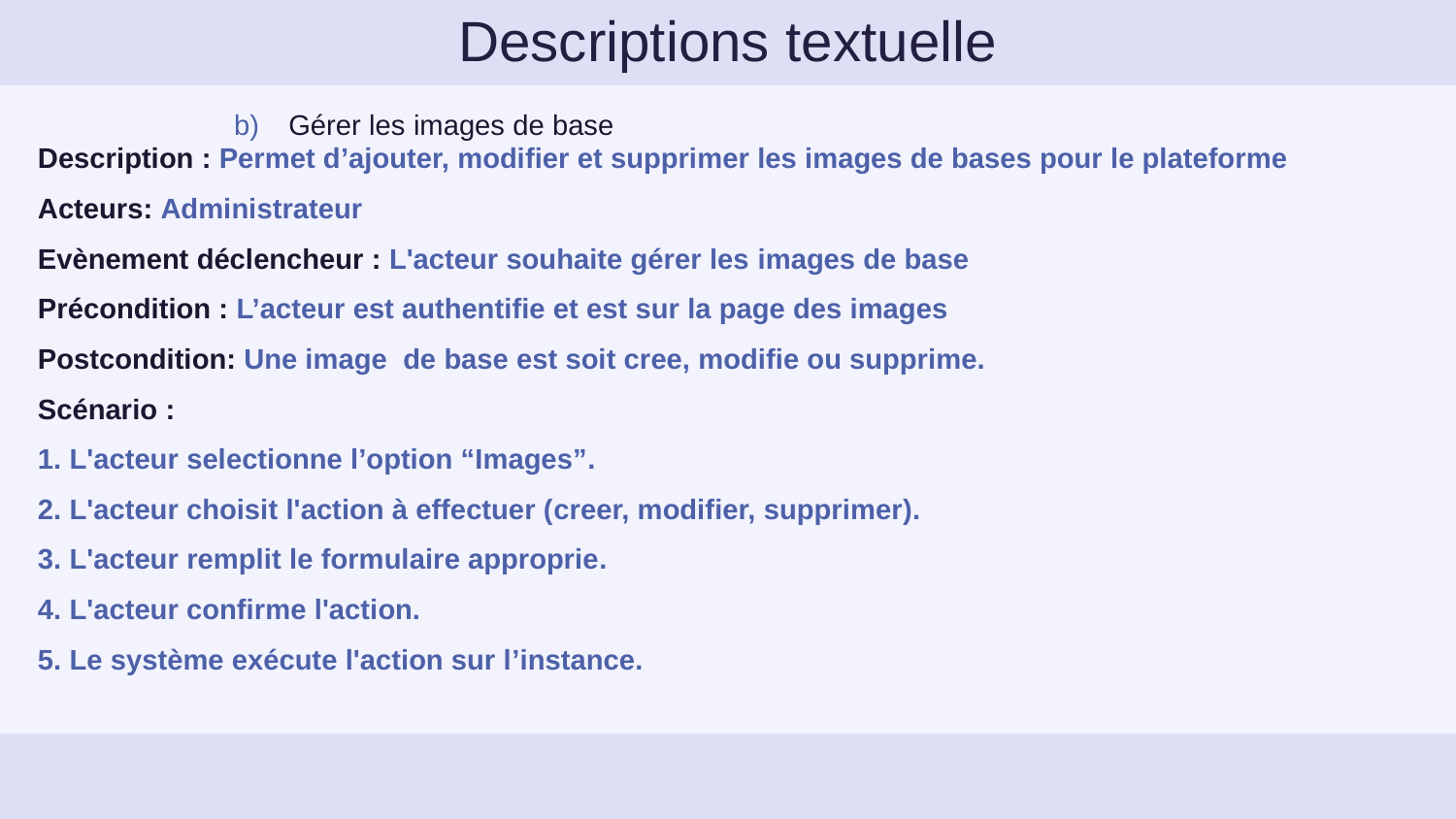

# Descriptions textuelle

Gérer les images de base
Description : Permet d’ajouter, modifier et supprimer les images de bases pour le plateforme
Acteurs: Administrateur
Evènement déclencheur : L'acteur souhaite gérer les images de base
Précondition : L’acteur est authentifie et est sur la page des images
Postcondition: Une image  de base est soit cree, modifie ou supprime.
Scénario :
1. L'acteur selectionne l’option “Images”.
2. L'acteur choisit l'action à effectuer (creer, modifier, supprimer).
3. L'acteur remplit le formulaire approprie.
4. L'acteur confirme l'action.
5. Le système exécute l'action sur l’instance.